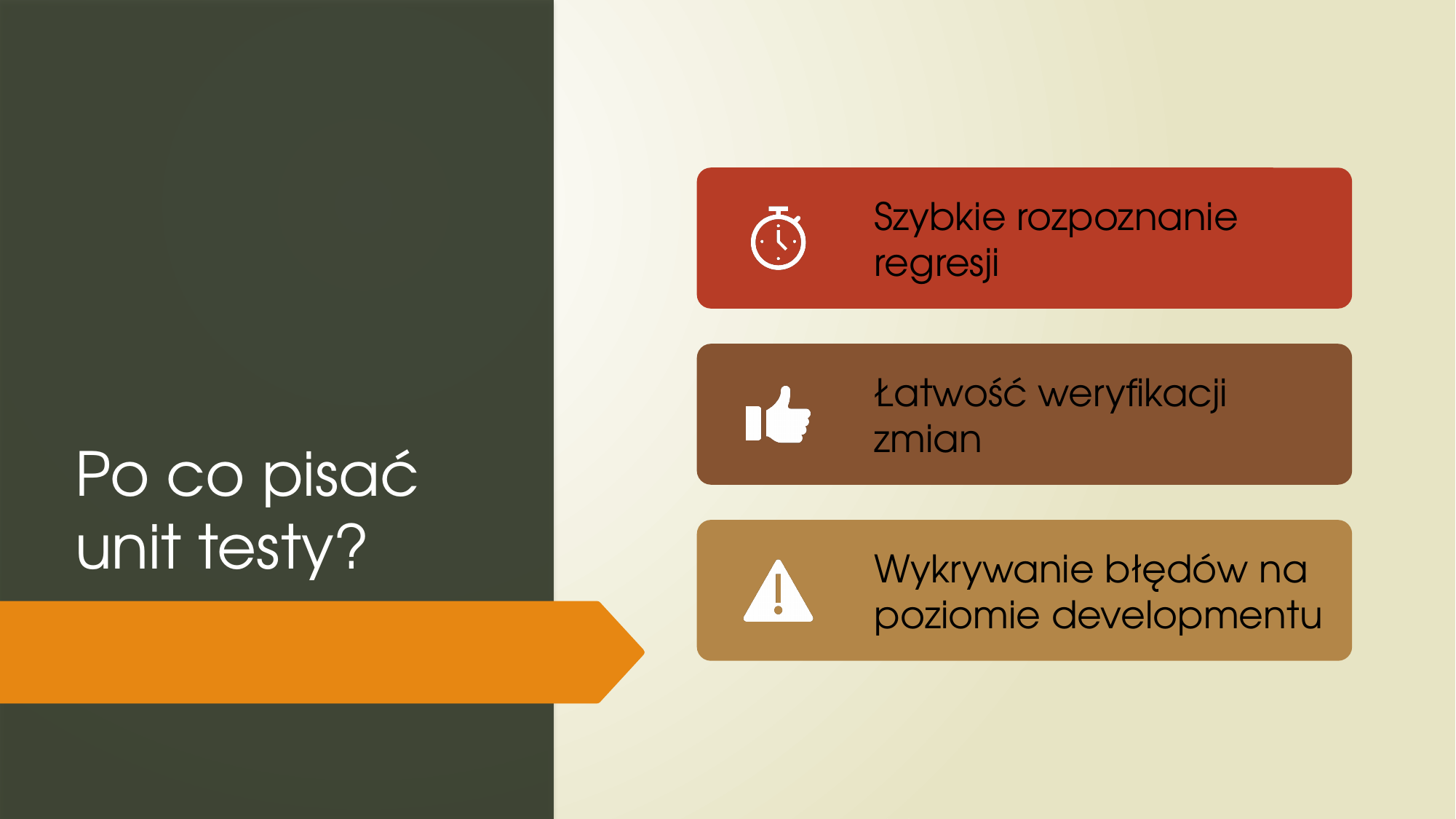

# Po co pisać unit testy?
Szybkie rozpoznanie regresji
Łatwość weryfikacji zmian
Wykrywanie błędów na poziomie developmentu